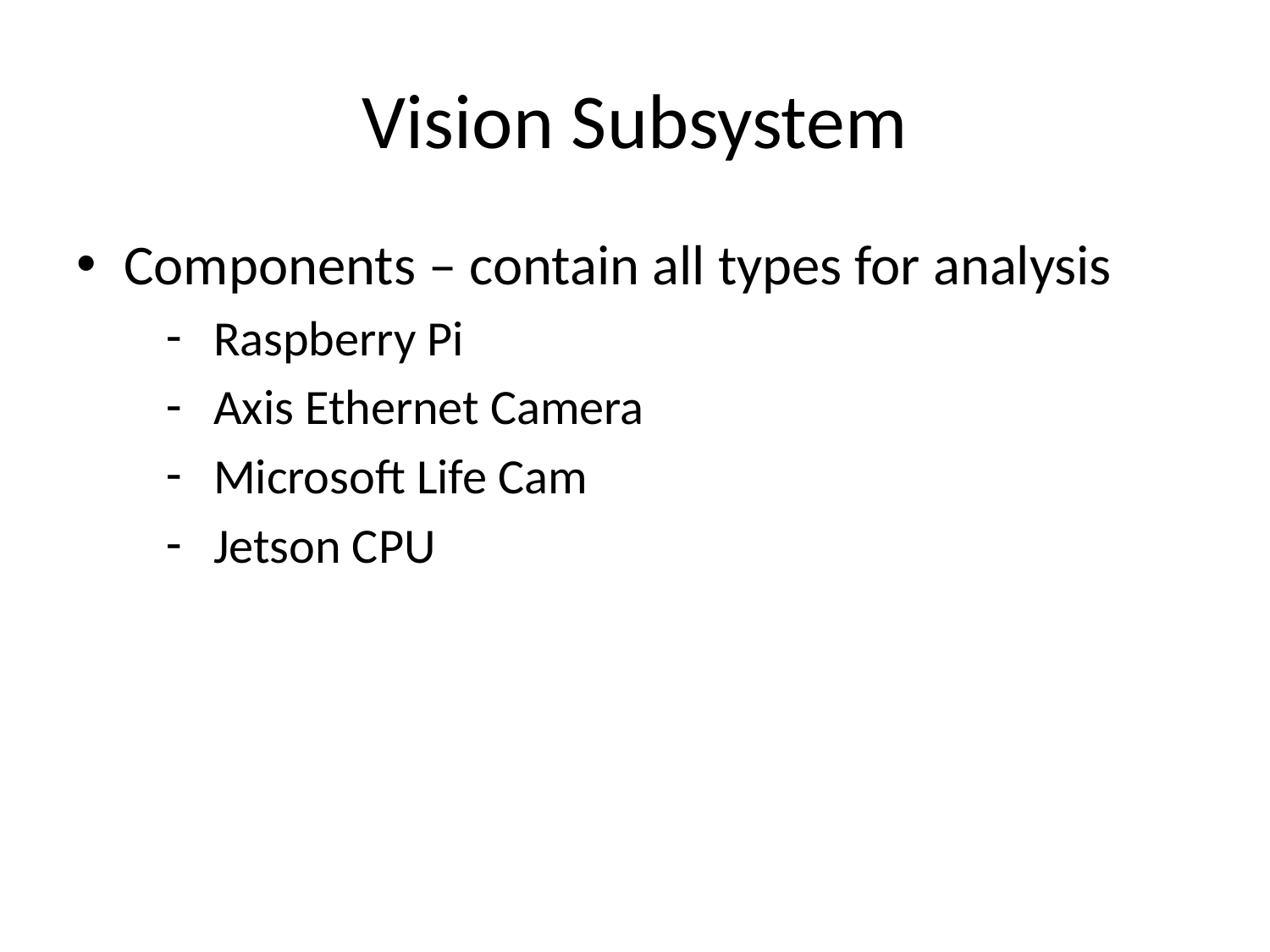

# Vision Subsystem
Components – contain all types for analysis
Raspberry Pi
Axis Ethernet Camera
Microsoft Life Cam
Jetson CPU